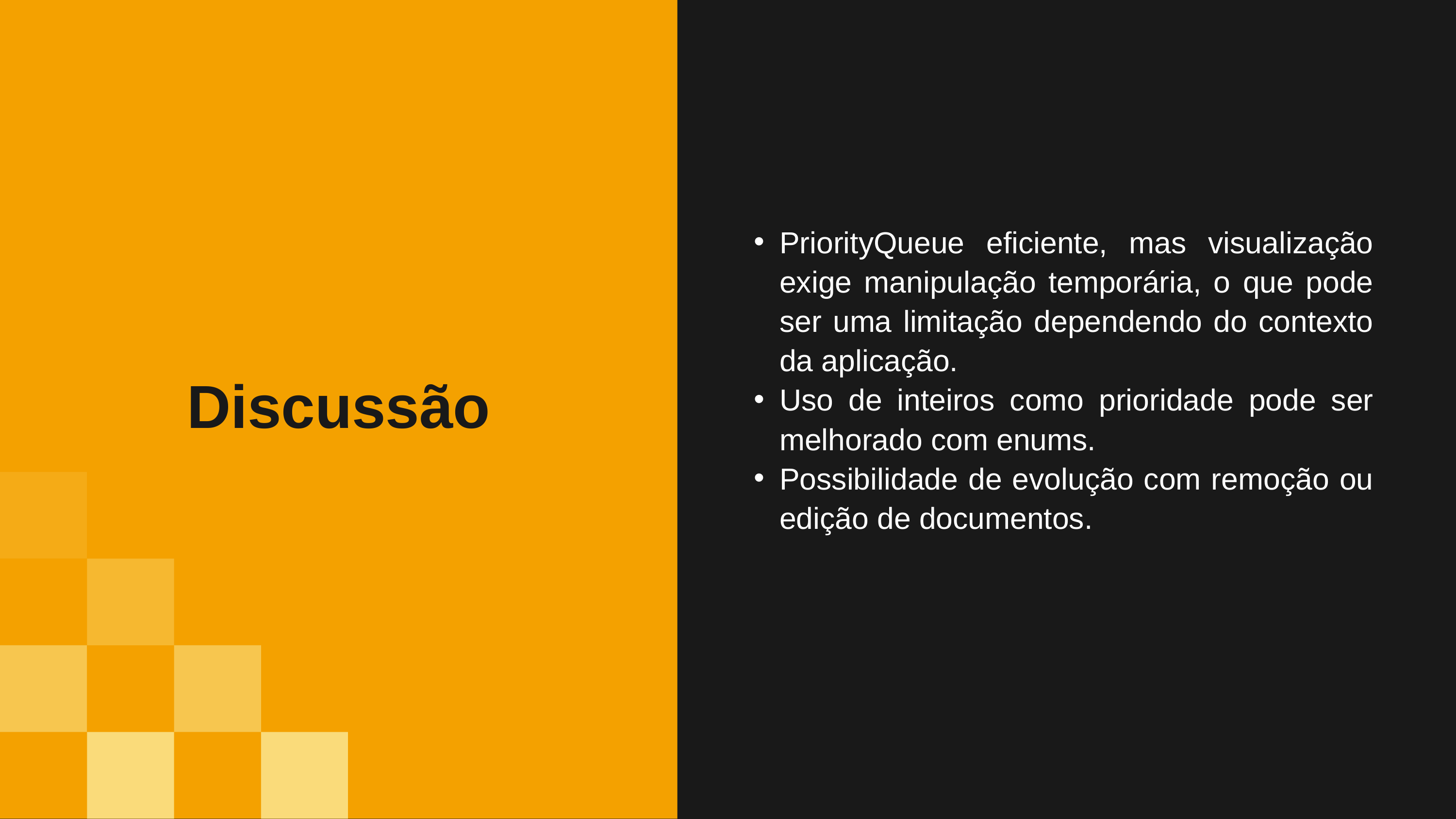

PriorityQueue eficiente, mas visualização exige manipulação temporária, o que pode ser uma limitação dependendo do contexto da aplicação.
Uso de inteiros como prioridade pode ser melhorado com enums.
Possibilidade de evolução com remoção ou edição de documentos.

Discussão